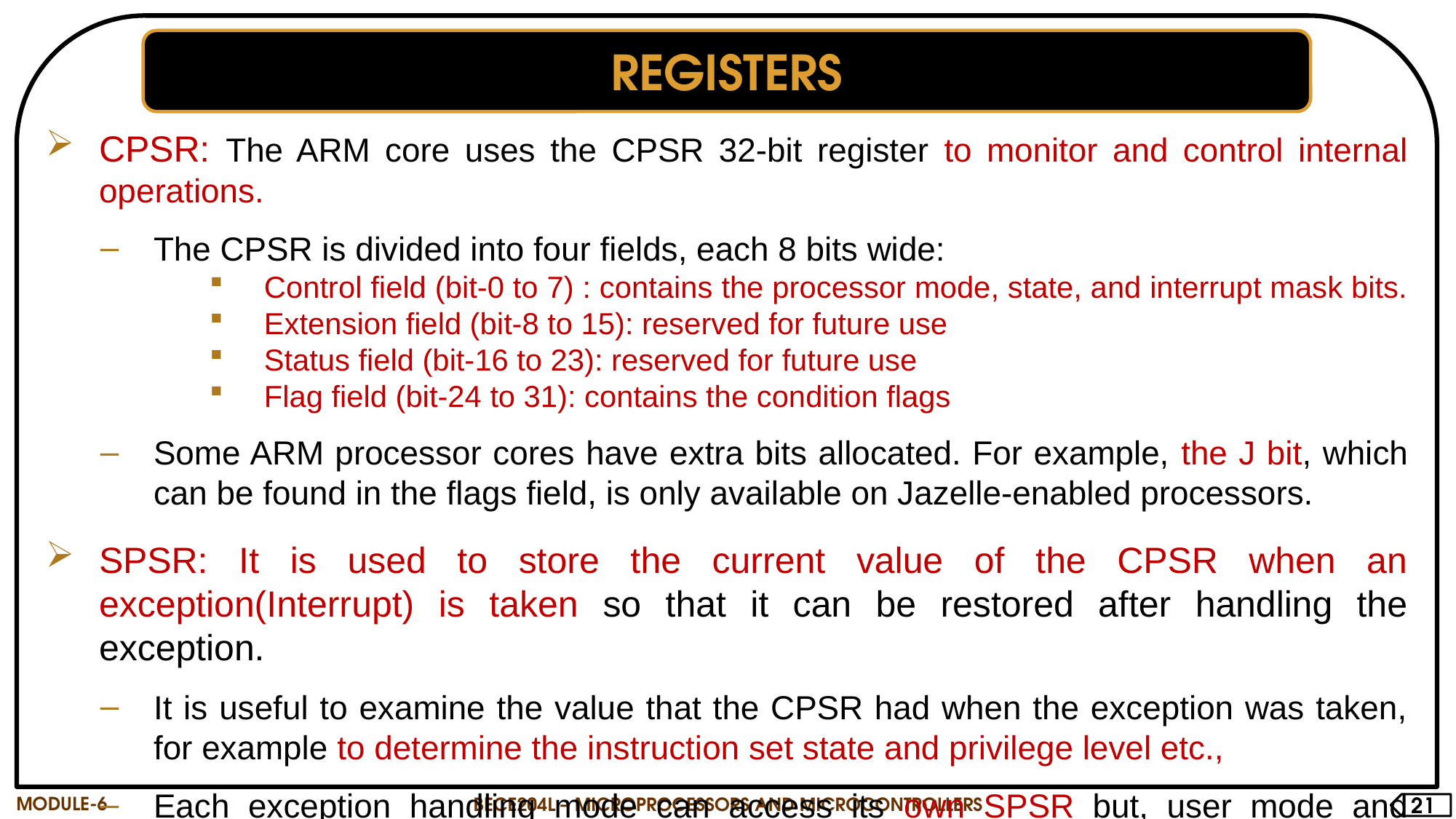

REGISTERS
CPSR: The ARM core uses the CPSR 32-bit register to monitor and control internal operations.

The CPSR is divided into four fields, each 8 bits wide:
Control field (bit-0 to 7) : contains the processor mode, state, and interrupt mask bits.
Extension field (bit-8 to 15): reserved for future use
Status field (bit-16 to 23): reserved for future use
Flag field (bit-24 to 31): contains the condition flags

Some ARM processor cores have extra bits allocated. For example, the J bit, which can be found in the flags field, is only available on Jazelle-enabled processors.

SPSR: It is used to store the current value of the CPSR when an exception(Interrupt) is taken so that it can be restored after handling the exception.

It is useful to examine the value that the CPSR had when the exception was taken, for example to determine the instruction set state and privilege level etc.,

Each exception handling mode can access its own SPSR but, user mode and System mode do not have an SPSR because they are not exception handling modes.
MODULE-6
BECE204L – MICROPROCESSORS AND MICROCONTROLLERS
21